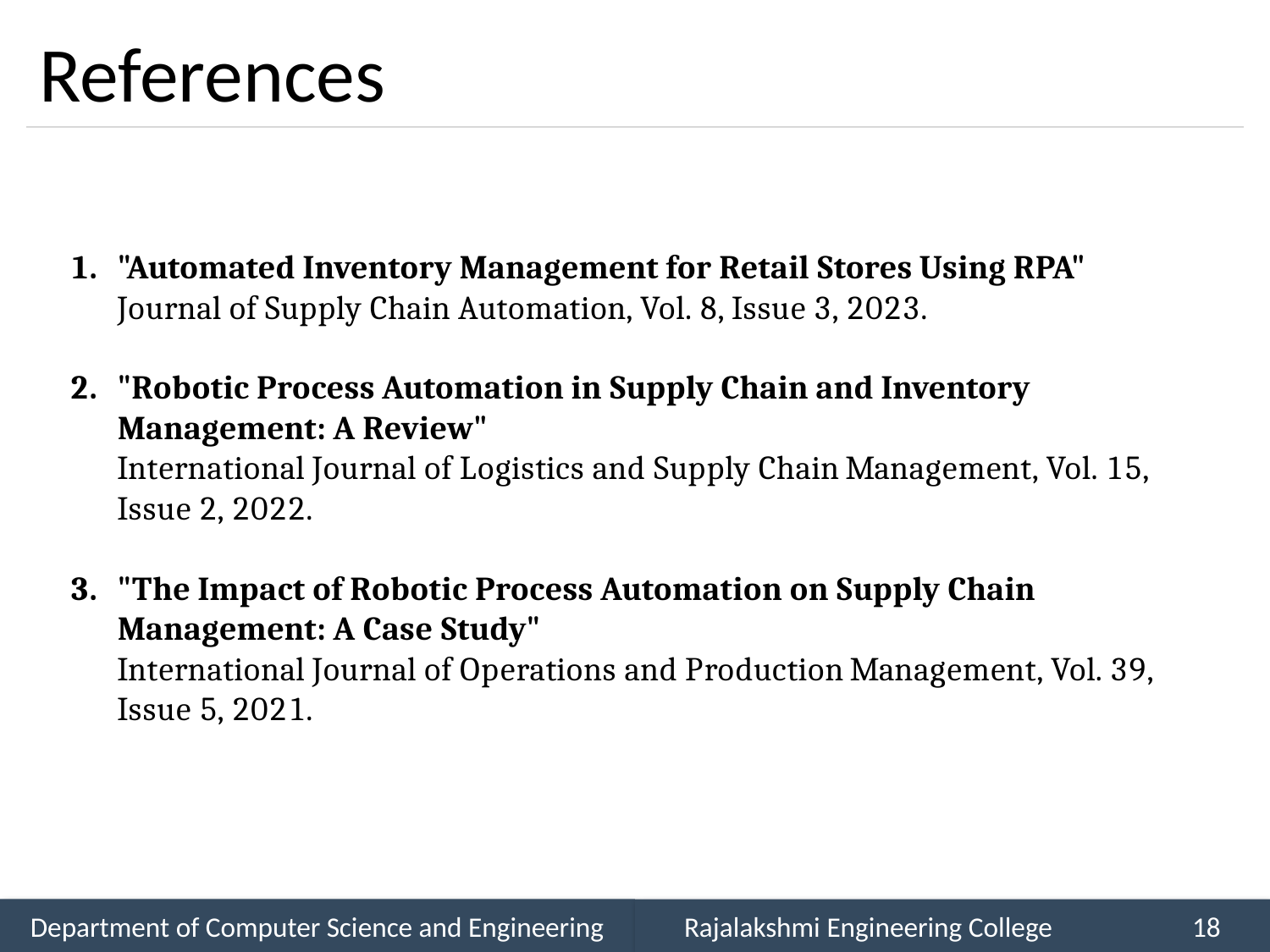

# References
"Automated Inventory Management for Retail Stores Using RPA"
Journal of Supply Chain Automation, Vol. 8, Issue 3, 2023.

"Robotic Process Automation in Supply Chain and Inventory Management: A Review"
International Journal of Logistics and Supply Chain Management, Vol. 15, Issue 2, 2022.

"The Impact of Robotic Process Automation on Supply Chain Management: A Case Study"
International Journal of Operations and Production Management, Vol. 39, Issue 5, 2021.